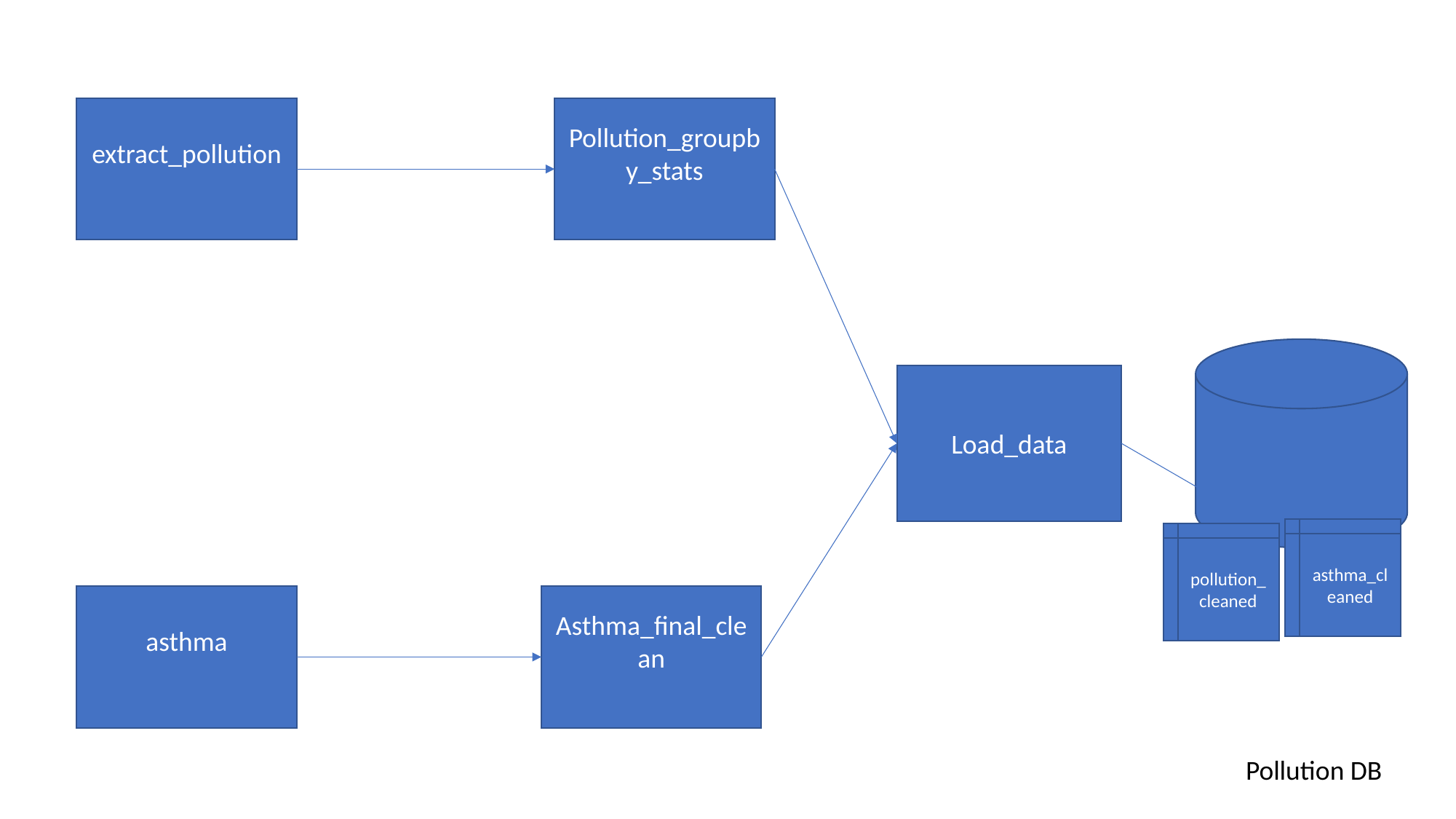

extract_pollution

Pollution_groupby_stats

Load_data
asthma_cleaned
pollution_cleaned
asthma

Asthma_final_clean

Pollution DB